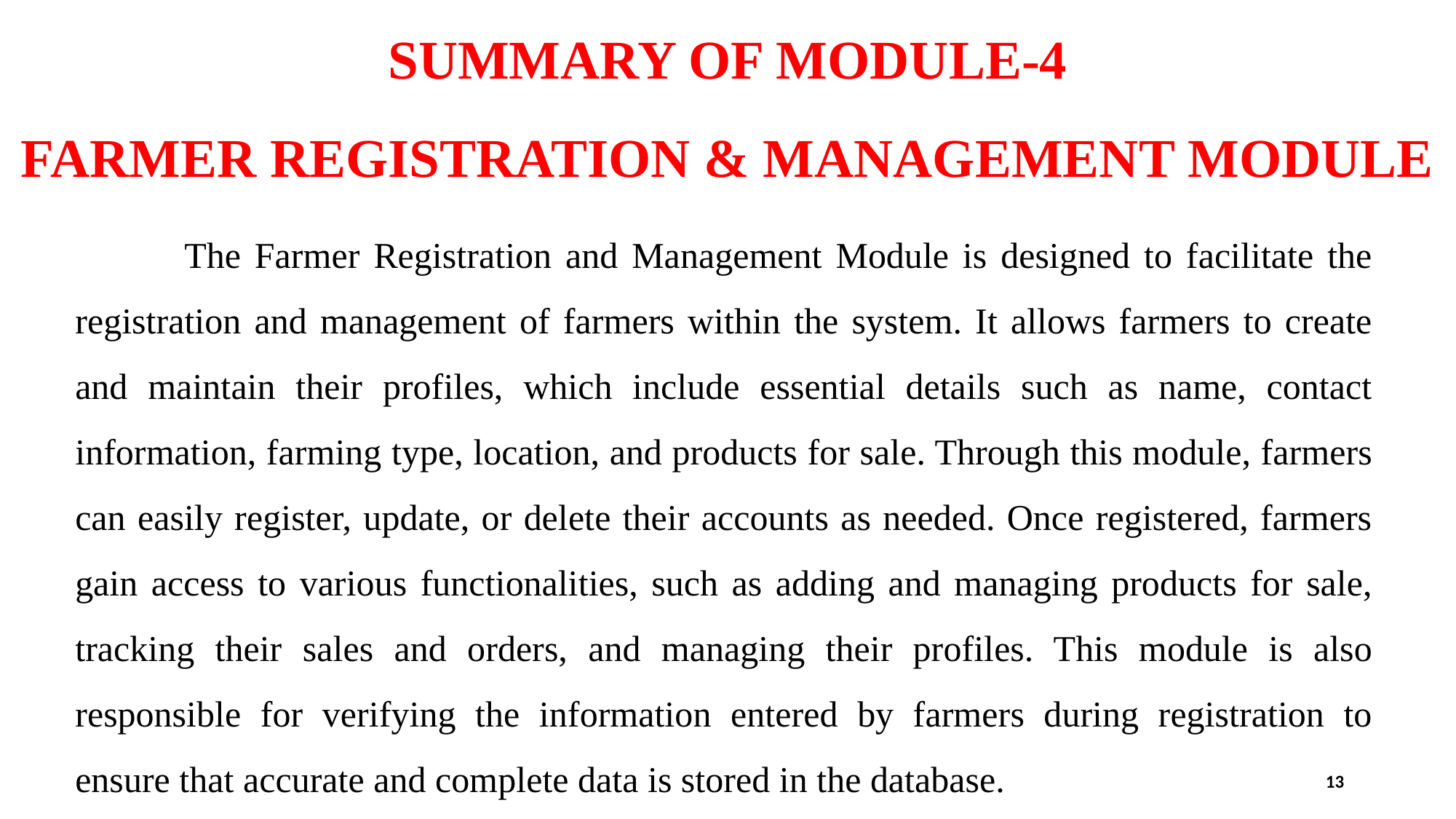

SUMMARY OF MODULE-4
FARMER REGISTRATION & MANAGEMENT MODULE
		The Farmer Registration and Management Module is designed to facilitate the registration and management of farmers within the system. It allows farmers to create and maintain their profiles, which include essential details such as name, contact information, farming type, location, and products for sale. Through this module, farmers can easily register, update, or delete their accounts as needed. Once registered, farmers gain access to various functionalities, such as adding and managing products for sale, tracking their sales and orders, and managing their profiles. This module is also responsible for verifying the information entered by farmers during registration to ensure that accurate and complete data is stored in the database.
13